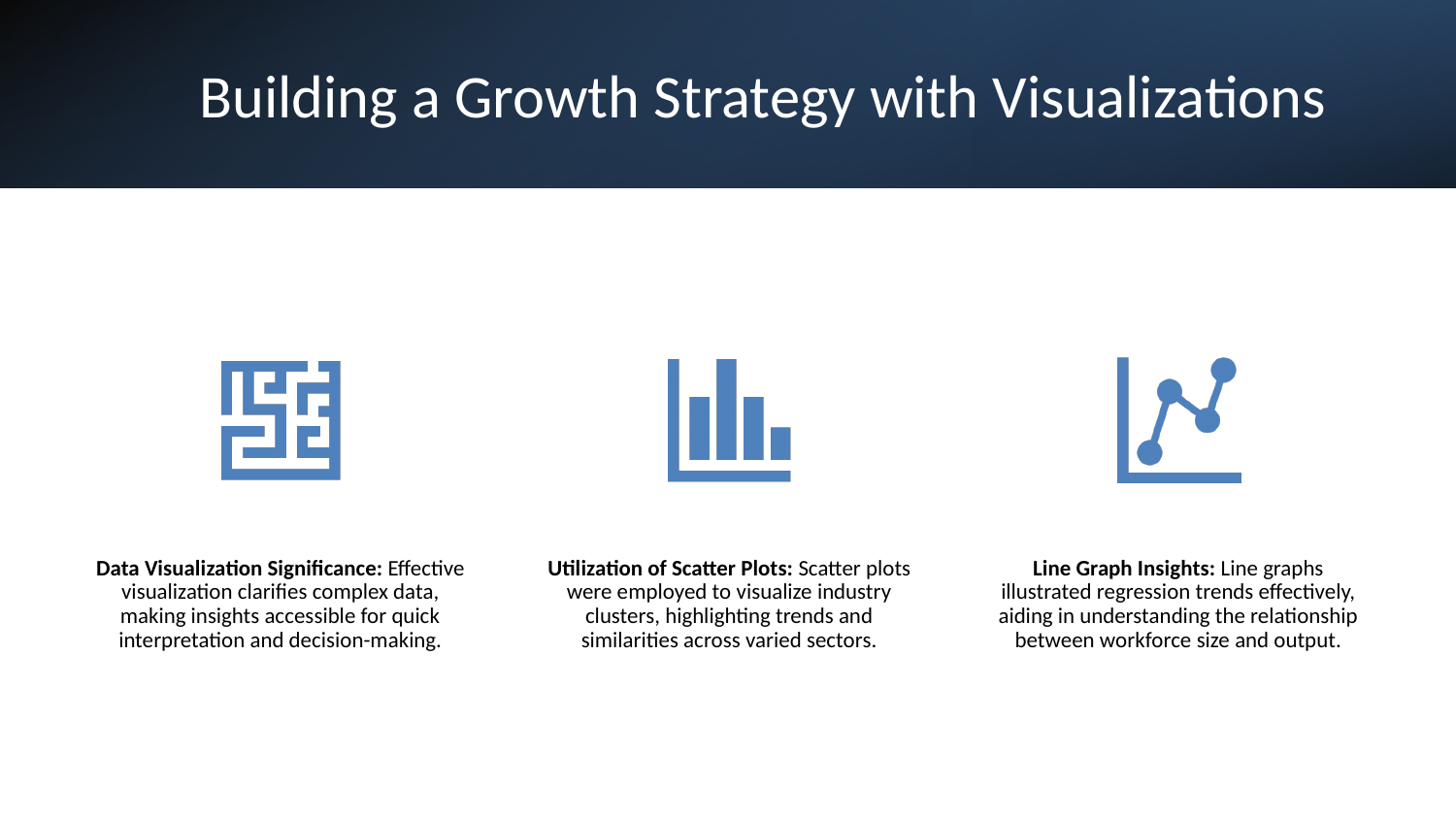

# Building a Growth Strategy with Visualizations
Data Visualization Significance: Effective visualization clarifies complex data, making insights accessible for quick interpretation and decision-making.
Utilization of Scatter Plots: Scatter plots were employed to visualize industry clusters, highlighting trends and similarities across varied sectors.
Line Graph Insights: Line graphs illustrated regression trends effectively, aiding in understanding the relationship between workforce size and output.